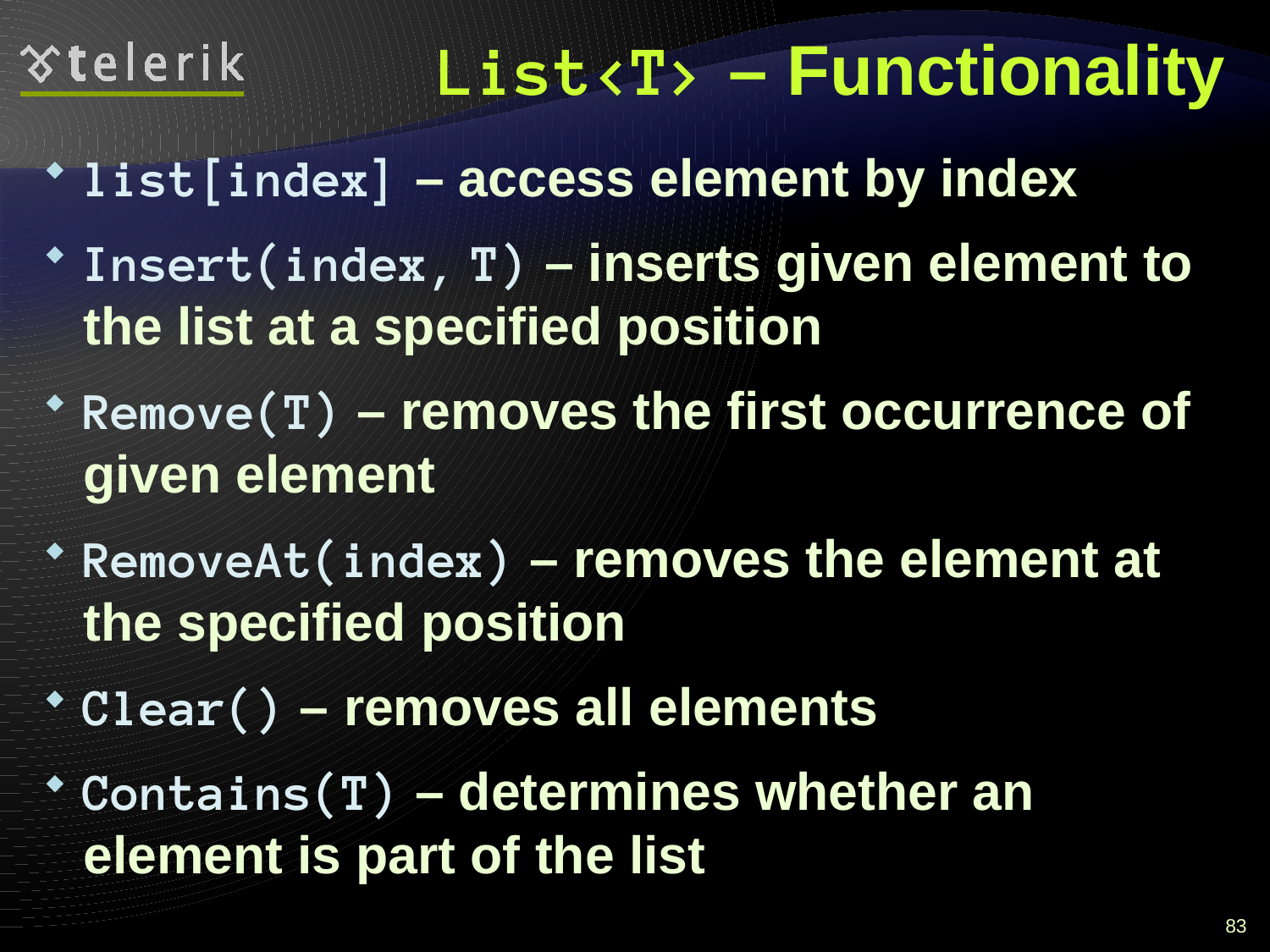

# List<T> – Functionality
list[index] – access element by index
Insert(index, T) – inserts given element to the list at a specified position
Remove(T) – removes the first occurrence of given element
RemoveAt(index) – removes the element at the specified position
Clear() – removes all elements
Contains(T) – determines whether an element is part of the list
83